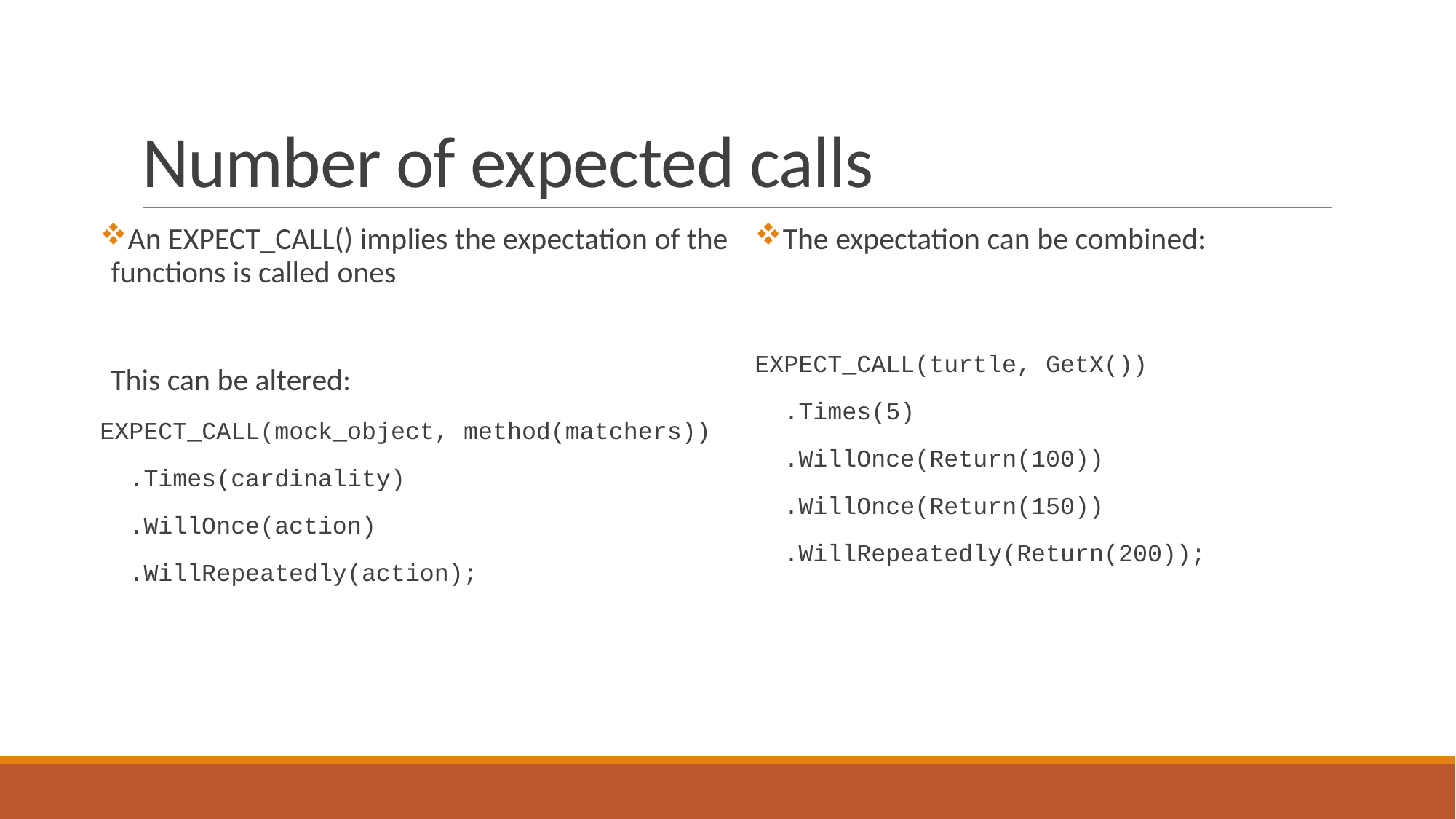

# Number of expected calls
An EXPECT_CALL() implies the expectation of the functions is called ones

This can be altered:
EXPECT_CALL(mock_object, method(matchers))
  .Times(cardinality)
  .WillOnce(action)
  .WillRepeatedly(action);

The expectation can be combined:

EXPECT_CALL(turtle, GetX())
  .Times(5)
  .WillOnce(Return(100))
  .WillOnce(Return(150))
  .WillRepeatedly(Return(200));